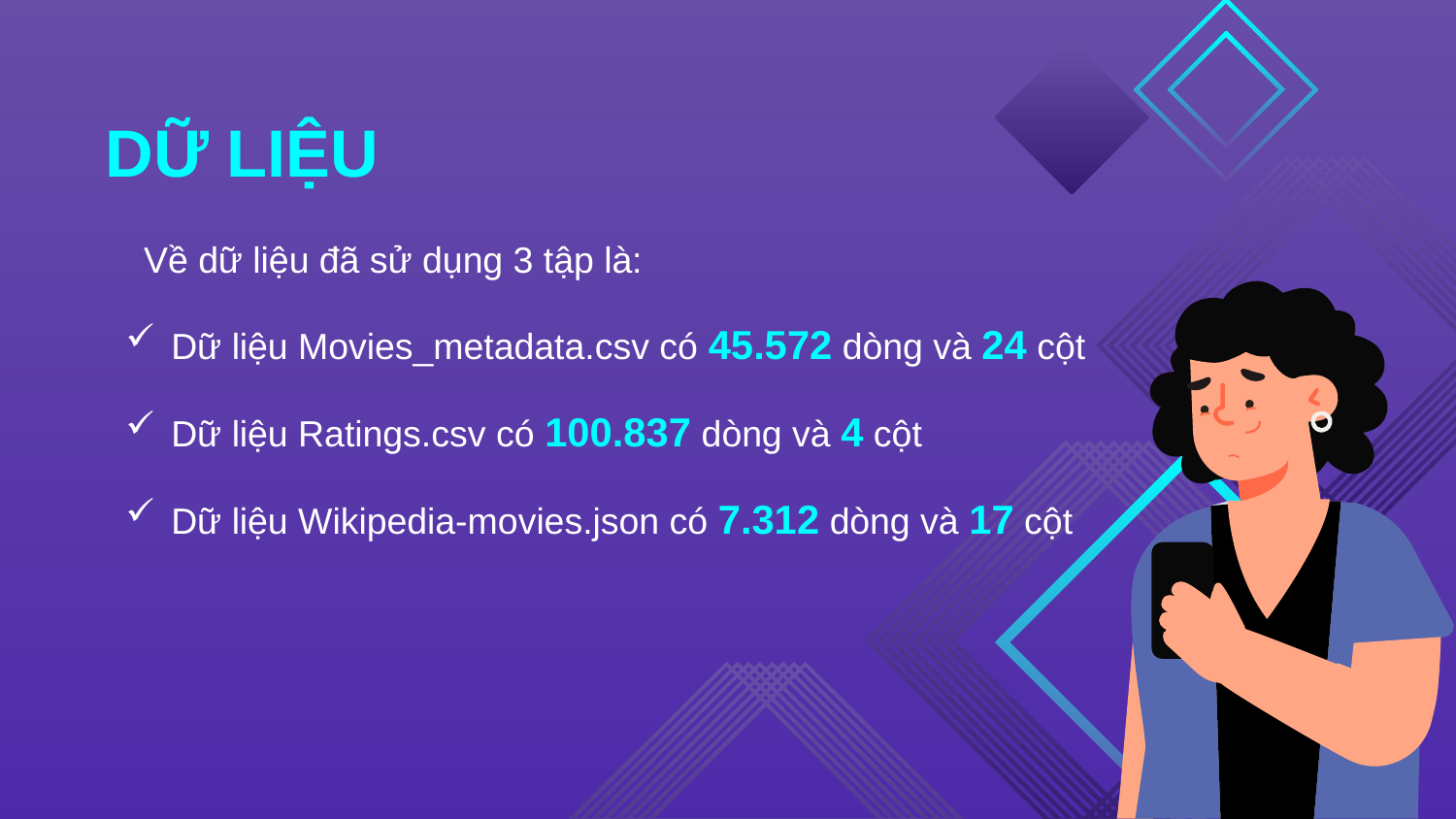

# DỮ LIỆU

Về dữ liệu đã sử dụng 3 tập là:
Dữ liệu Movies_metadata.csv có 45.572 dòng và 24 cột
Dữ liệu Ratings.csv có 100.837 dòng và 4 cột
Dữ liệu Wikipedia-movies.json có 7.312 dòng và 17 cột